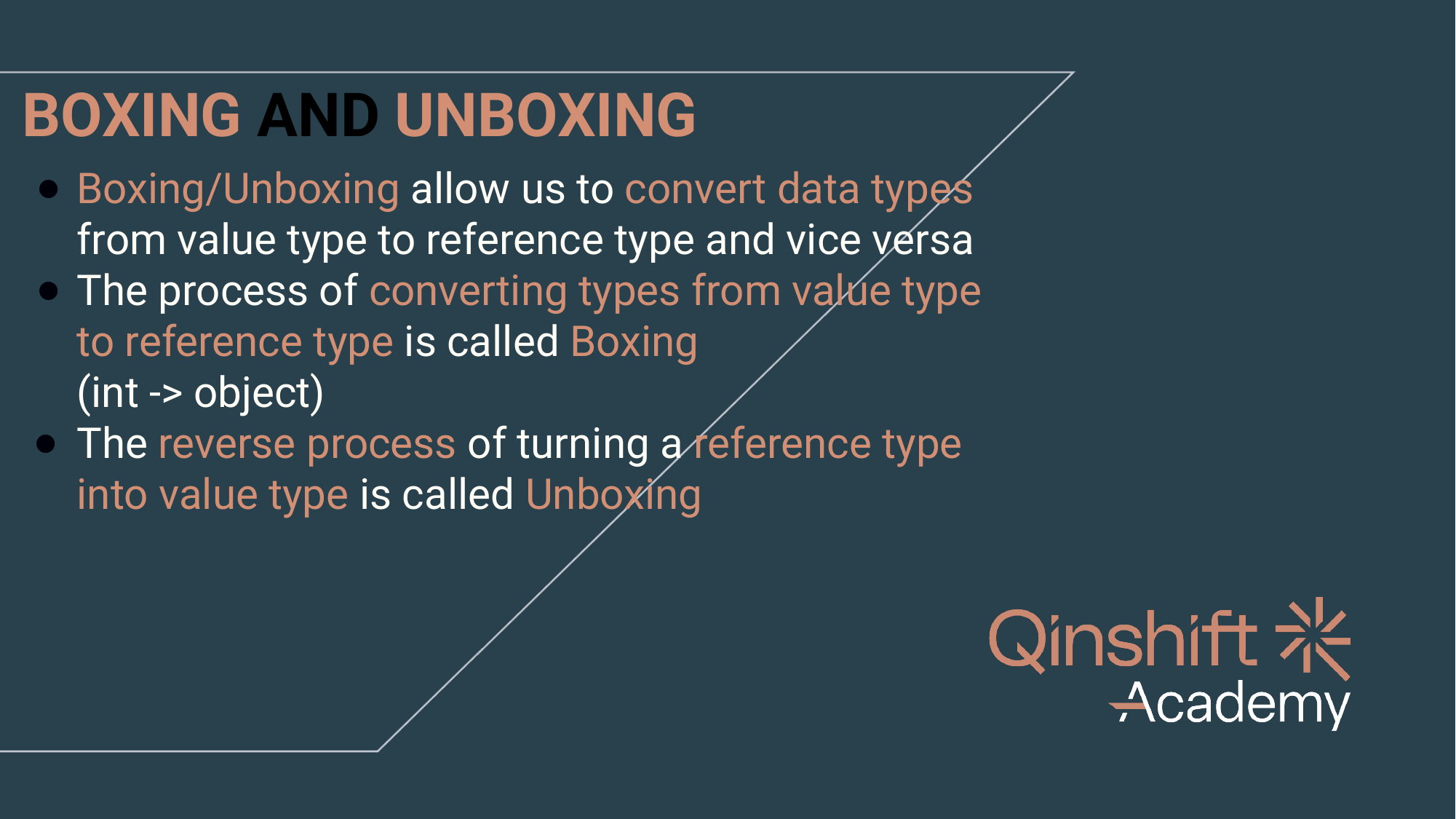

BOXING AND UNBOXING
Boxing/Unboxing allow us to convert data types from value type to reference type and vice versa
The process of converting types from value type  to reference type is called Boxing
(int -> object)
The reverse process of turning a reference type into value type is called Unboxing